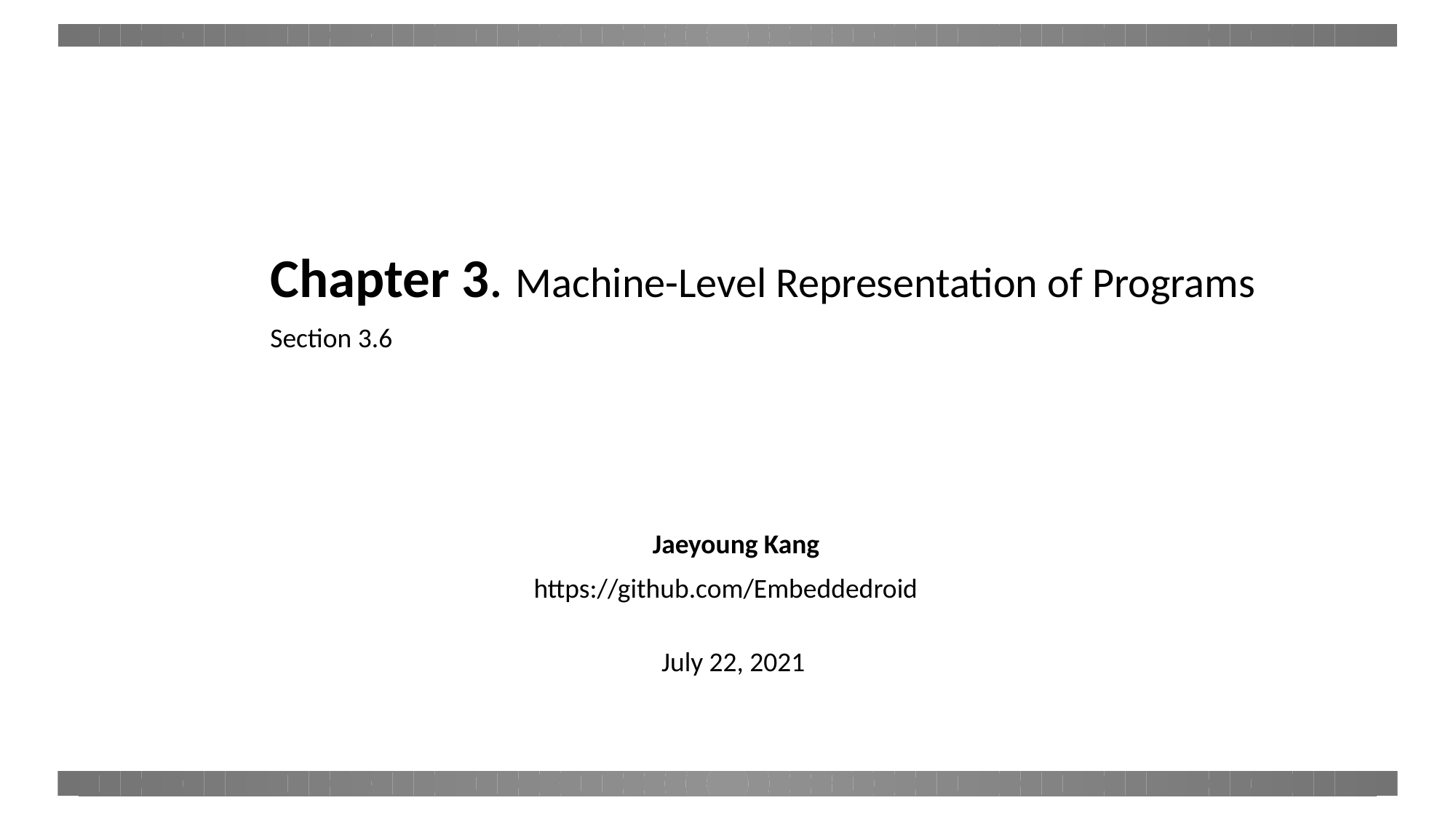

Chapter 3. Machine-Level Representation of Programs
Section 3.6
Jaeyoung Kang
https://github.com/Embeddedroid
July 22, 2021